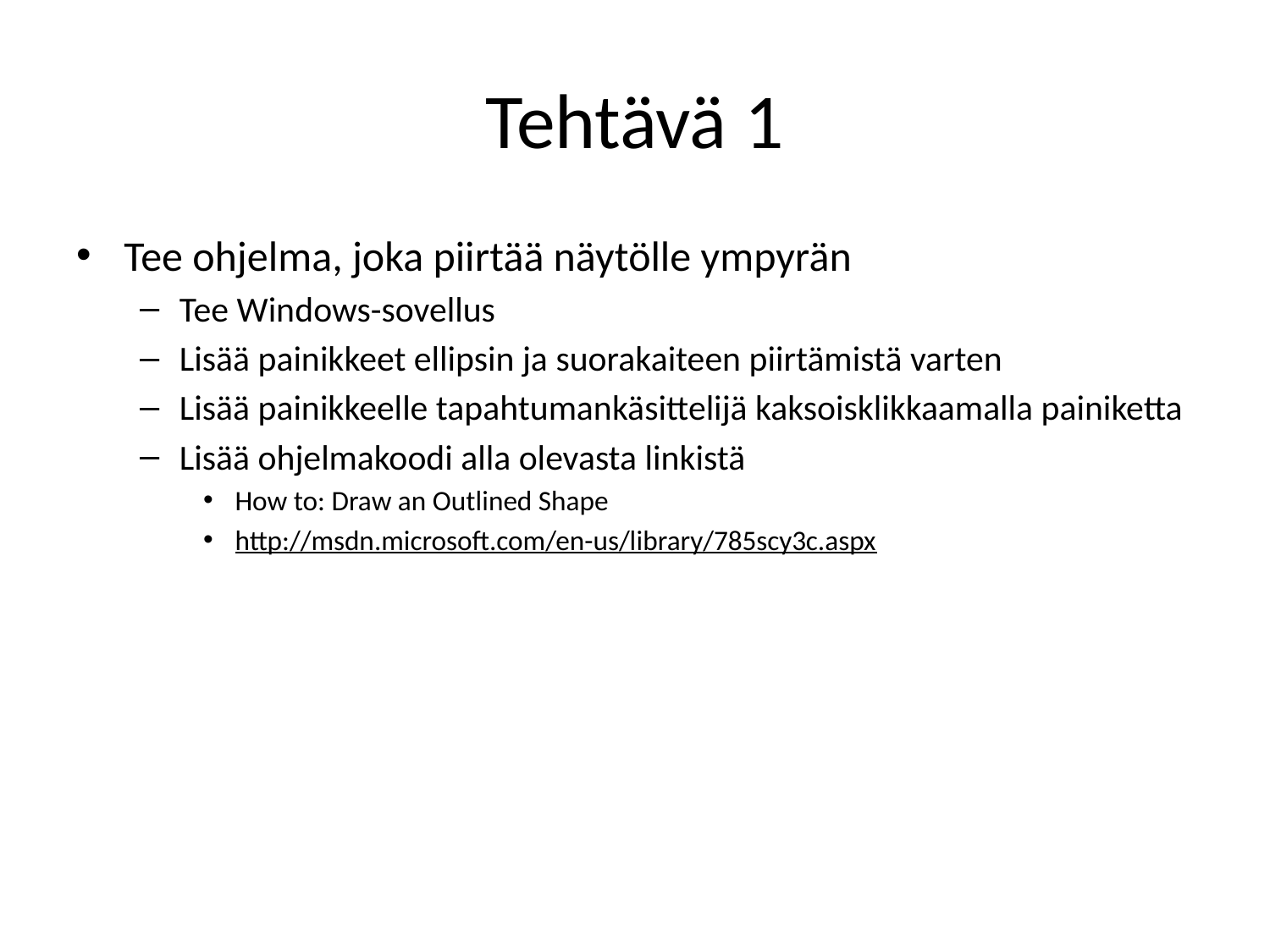

# Tehtävä 1
Tee ohjelma, joka piirtää näytölle ympyrän
Tee Windows-sovellus
Lisää painikkeet ellipsin ja suorakaiteen piirtämistä varten
Lisää painikkeelle tapahtumankäsittelijä kaksoisklikkaamalla painiketta
Lisää ohjelmakoodi alla olevasta linkistä
How to: Draw an Outlined Shape
http://msdn.microsoft.com/en-us/library/785scy3c.aspx